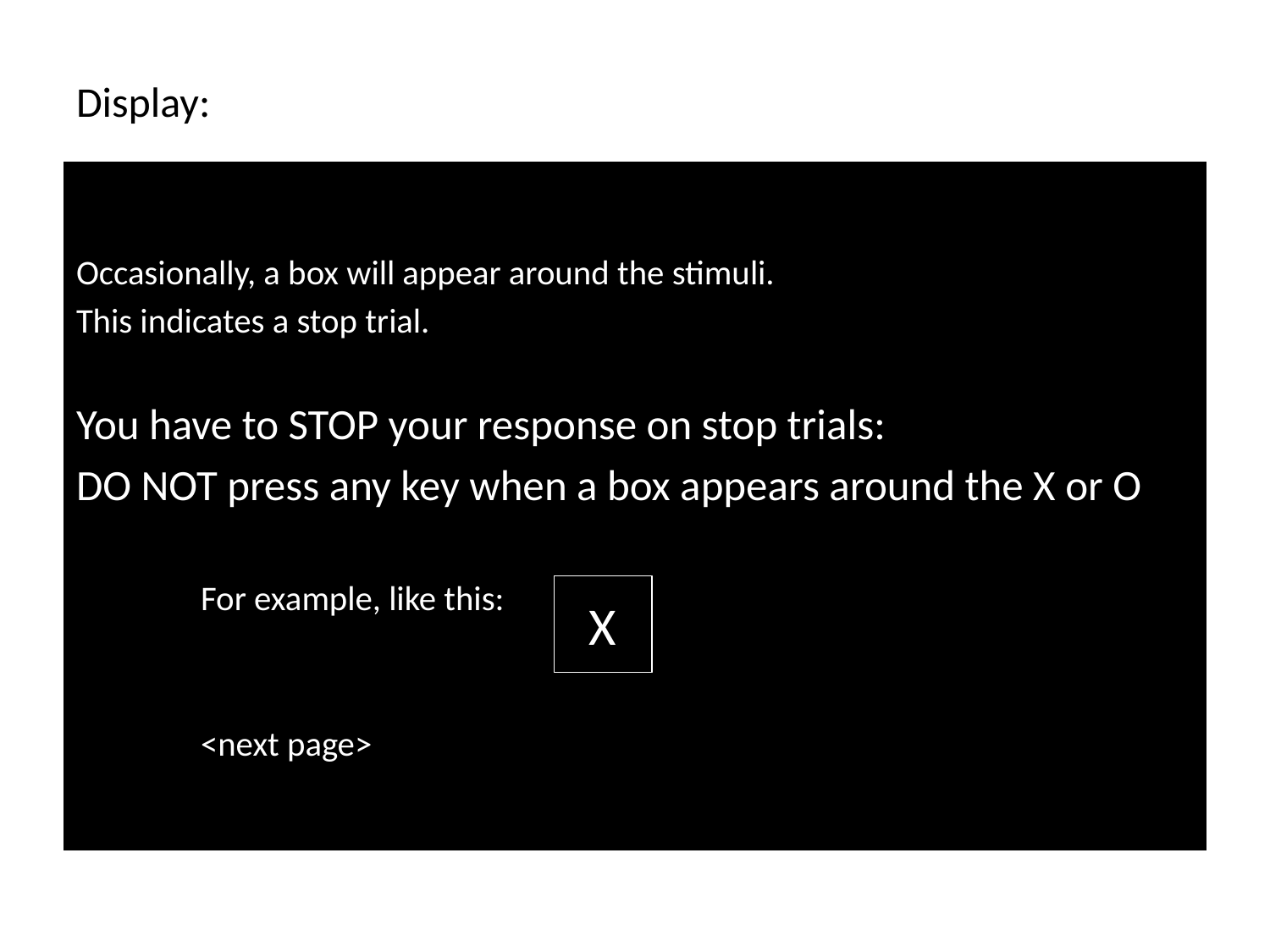

# Display:
Occasionally, a box will appear around the stimuli.
This indicates a stop trial.

You have to STOP your response on stop trials:
DO NOT press any key when a box appears around the X or O

		For example, like this:

														<next page>
X